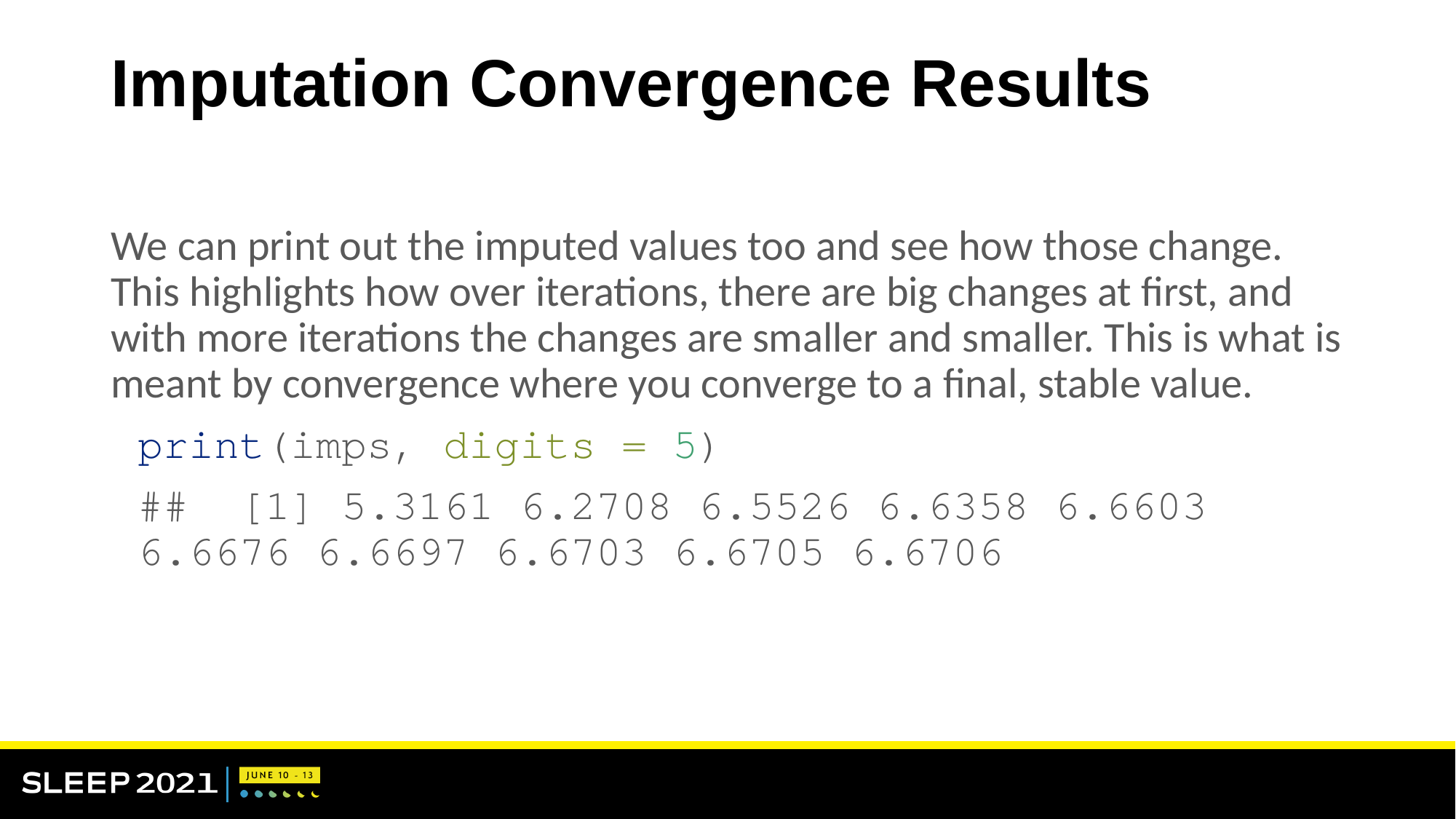

# Imputation Convergence Results
We can print out the imputed values too and see how those change. This highlights how over iterations, there are big changes at first, and with more iterations the changes are smaller and smaller. This is what is meant by convergence where you converge to a final, stable value.
print(imps, digits = 5)
##  [1] 5.3161 6.2708 6.5526 6.6358 6.6603 6.6676 6.6697 6.6703 6.6705 6.6706